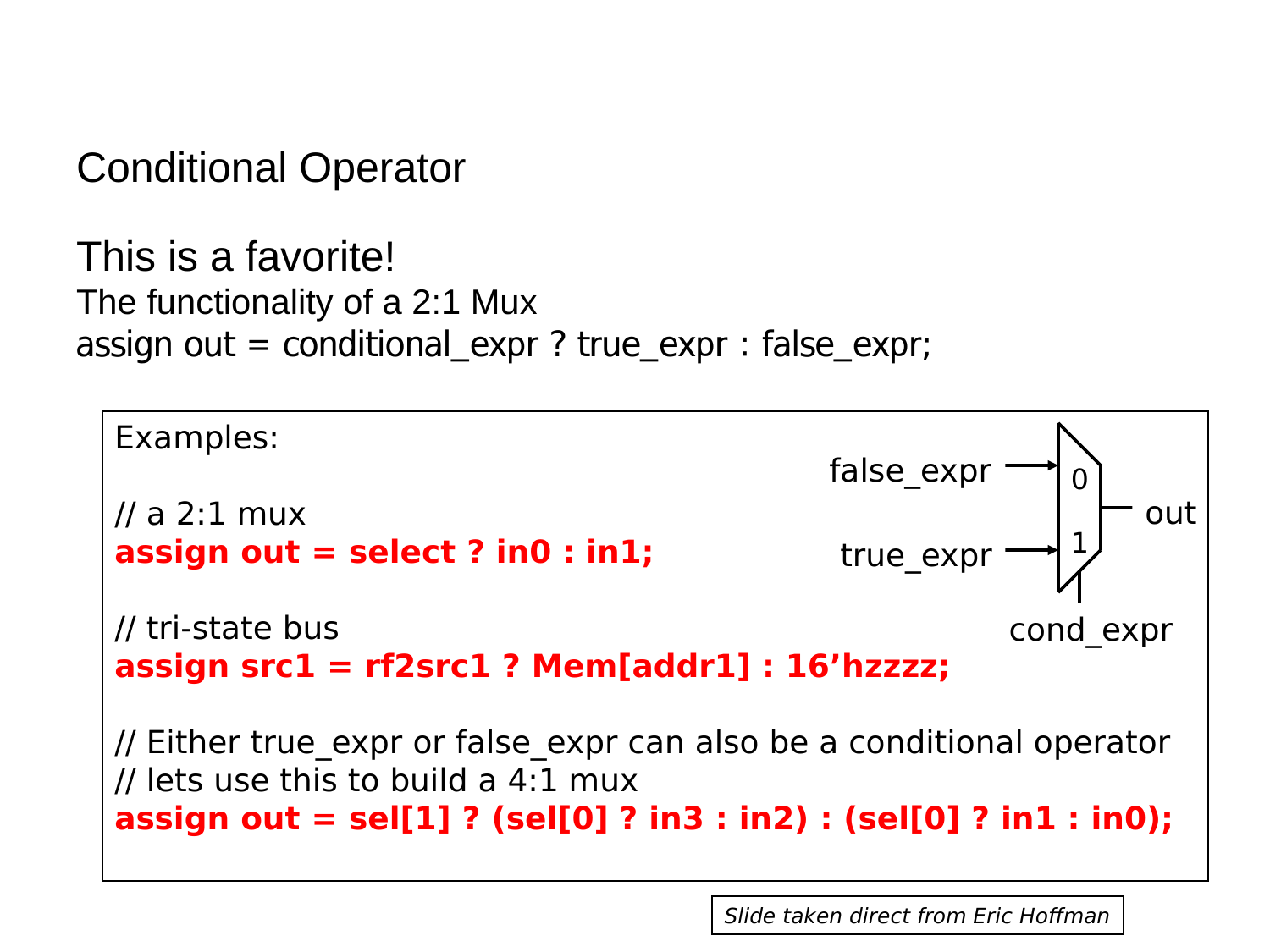

Conditional Operator
This is a favorite!
The functionality of a 2:1 Mux
assign out = conditional_expr ? true_expr : false_expr;

Examples:

// a 2:1 mux
assign out = select ? in0 : in1;

// tri-state bus
assign src1 = rf2src1 ? Mem[addr1] : 16’hzzzz;

// Either true_expr or false_expr can also be a conditional operator
// lets use this to build a 4:1 mux
assign out = sel[1] ? (sel[0] ? in3 : in2) : (sel[0] ? in1 : in0);

0

1

false_expr
out
true_expr
cond_expr
51
Slide taken direct from Eric Hoffman